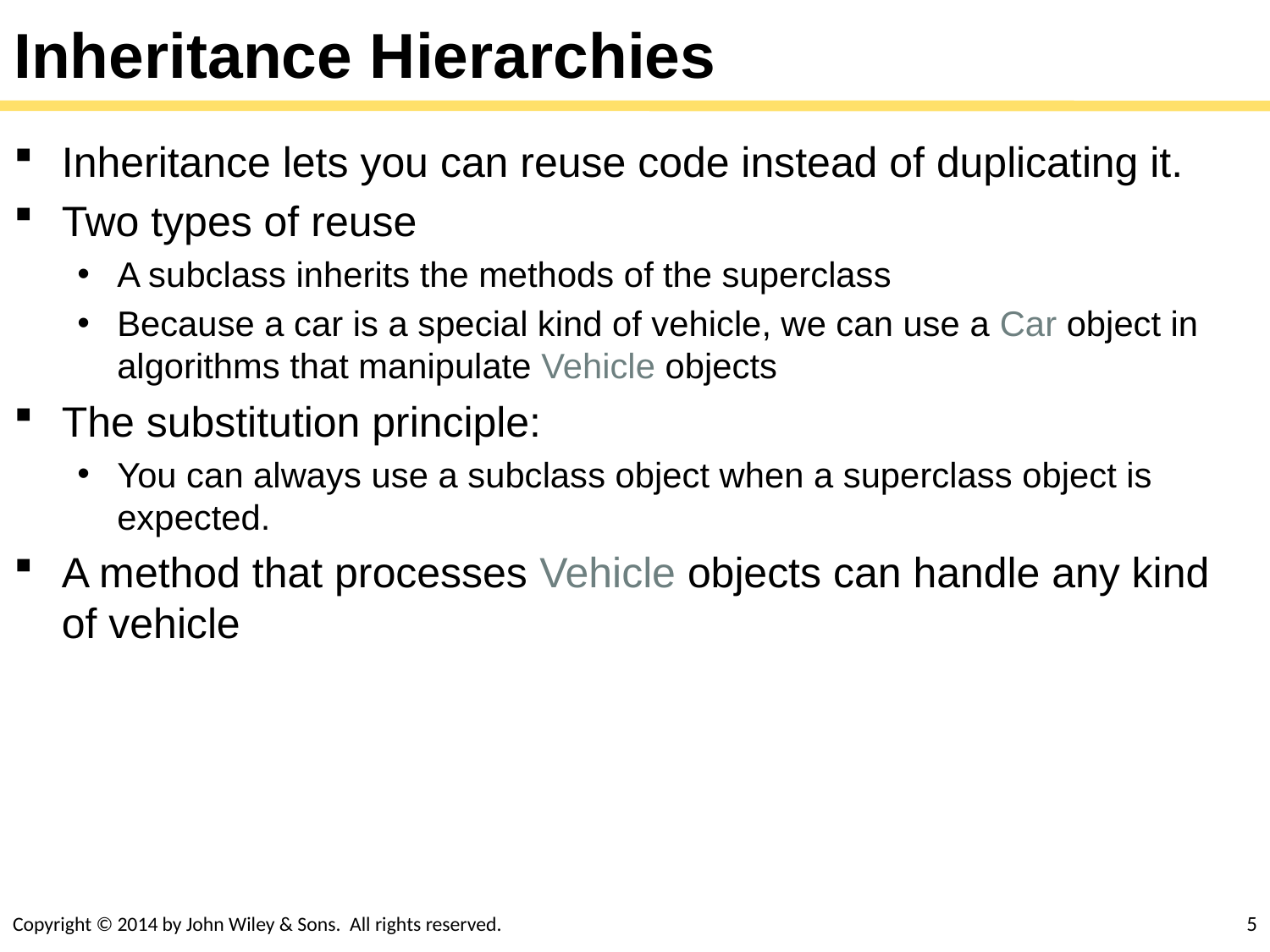

# Inheritance Hierarchies
Inheritance lets you can reuse code instead of duplicating it.
Two types of reuse
A subclass inherits the methods of the superclass
Because a car is a special kind of vehicle, we can use a Car object in algorithms that manipulate Vehicle objects
The substitution principle:
You can always use a subclass object when a superclass object is expected.
A method that processes Vehicle objects can handle any kind of vehicle